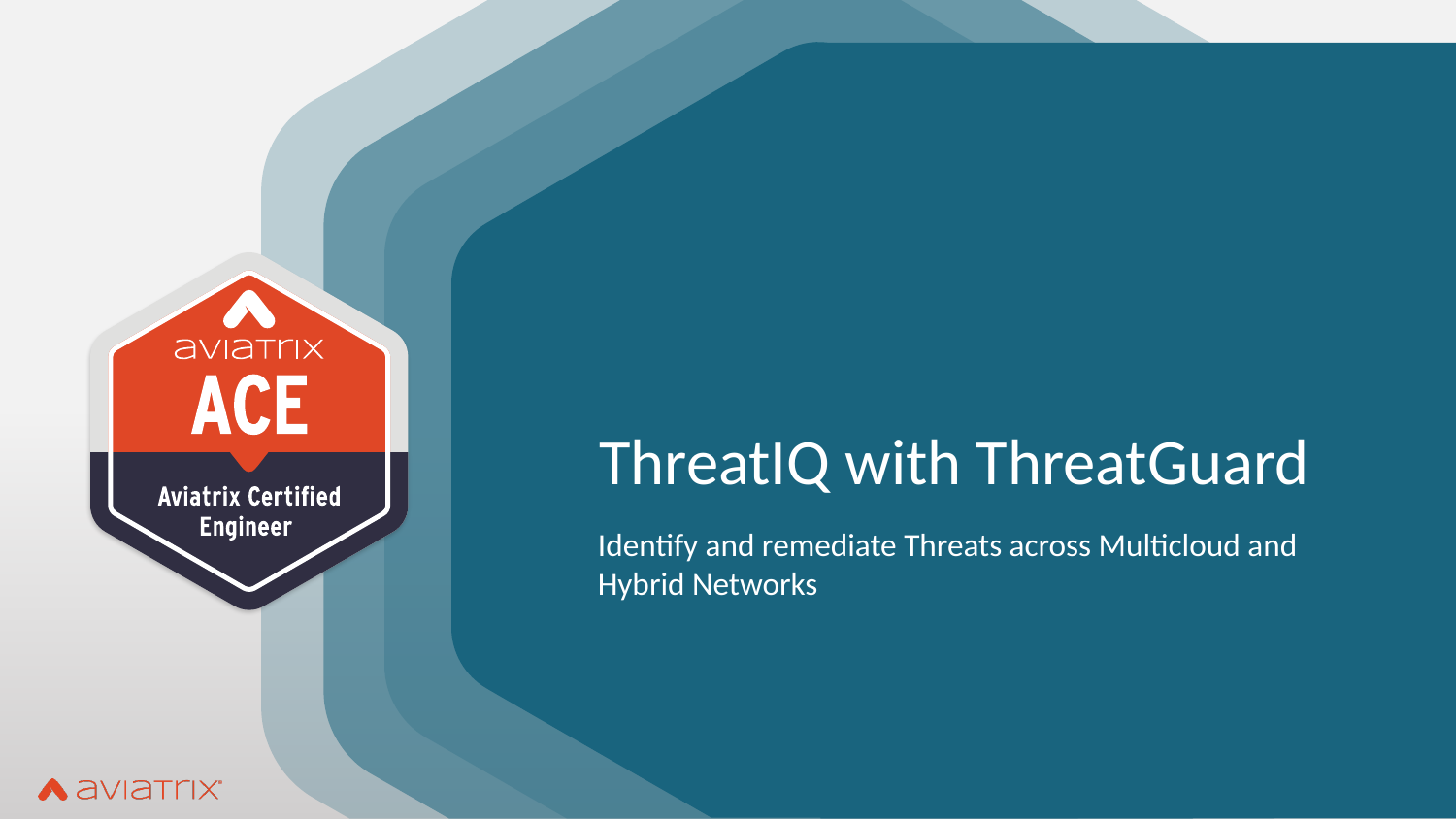

# ThreatIQ with ThreatGuard
Identify and remediate Threats across Multicloud and Hybrid Networks